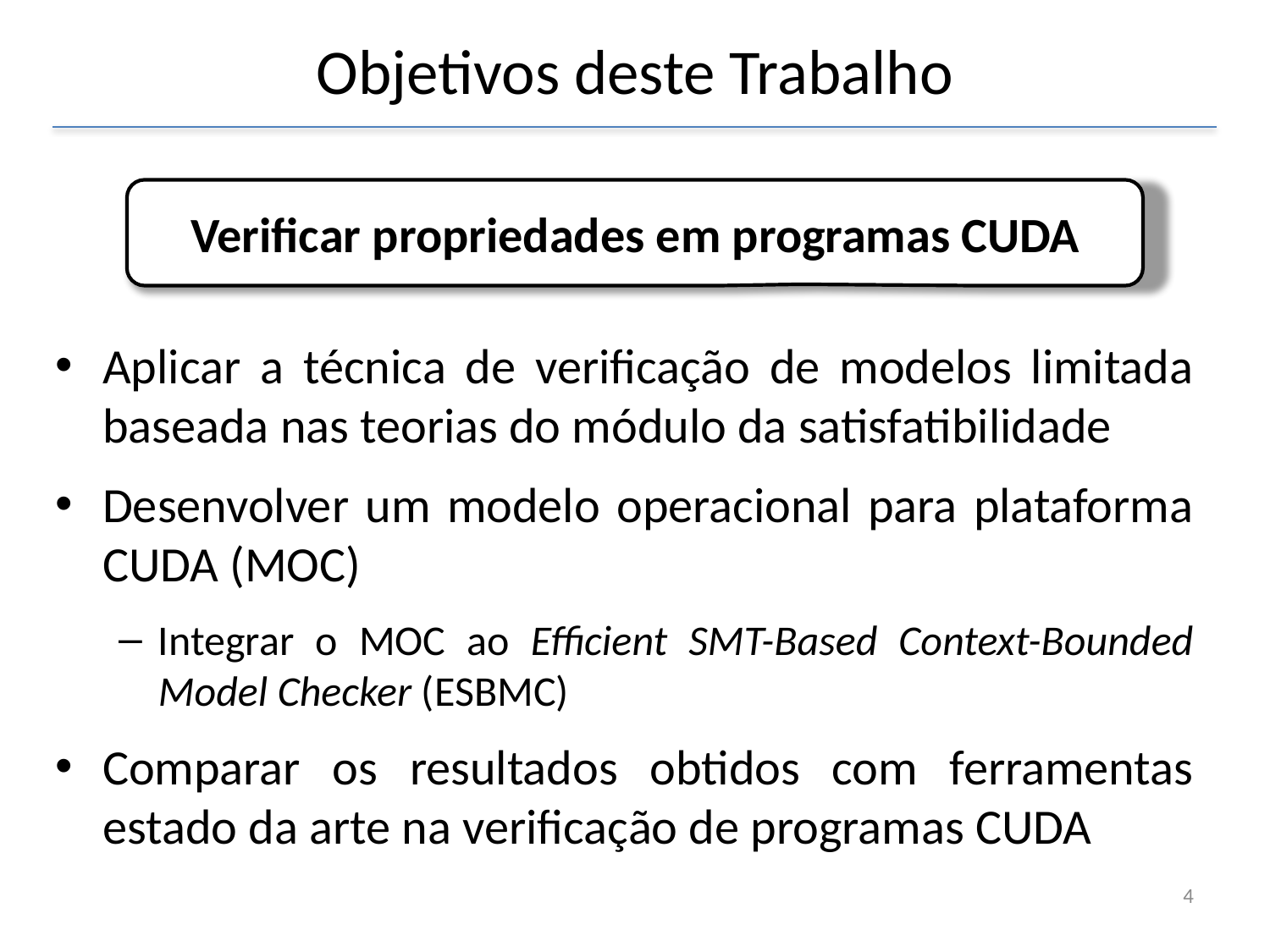

Objetivos deste Trabalho
Verificar propriedades em programas CUDA
Aplicar a técnica de verificação de modelos limitada baseada nas teorias do módulo da satisfatibilidade
Desenvolver um modelo operacional para plataforma CUDA (MOC)
Integrar o MOC ao Efficient SMT-Based Context-Bounded Model Checker (ESBMC)
Comparar os resultados obtidos com ferramentas estado da arte na verificação de programas CUDA

4